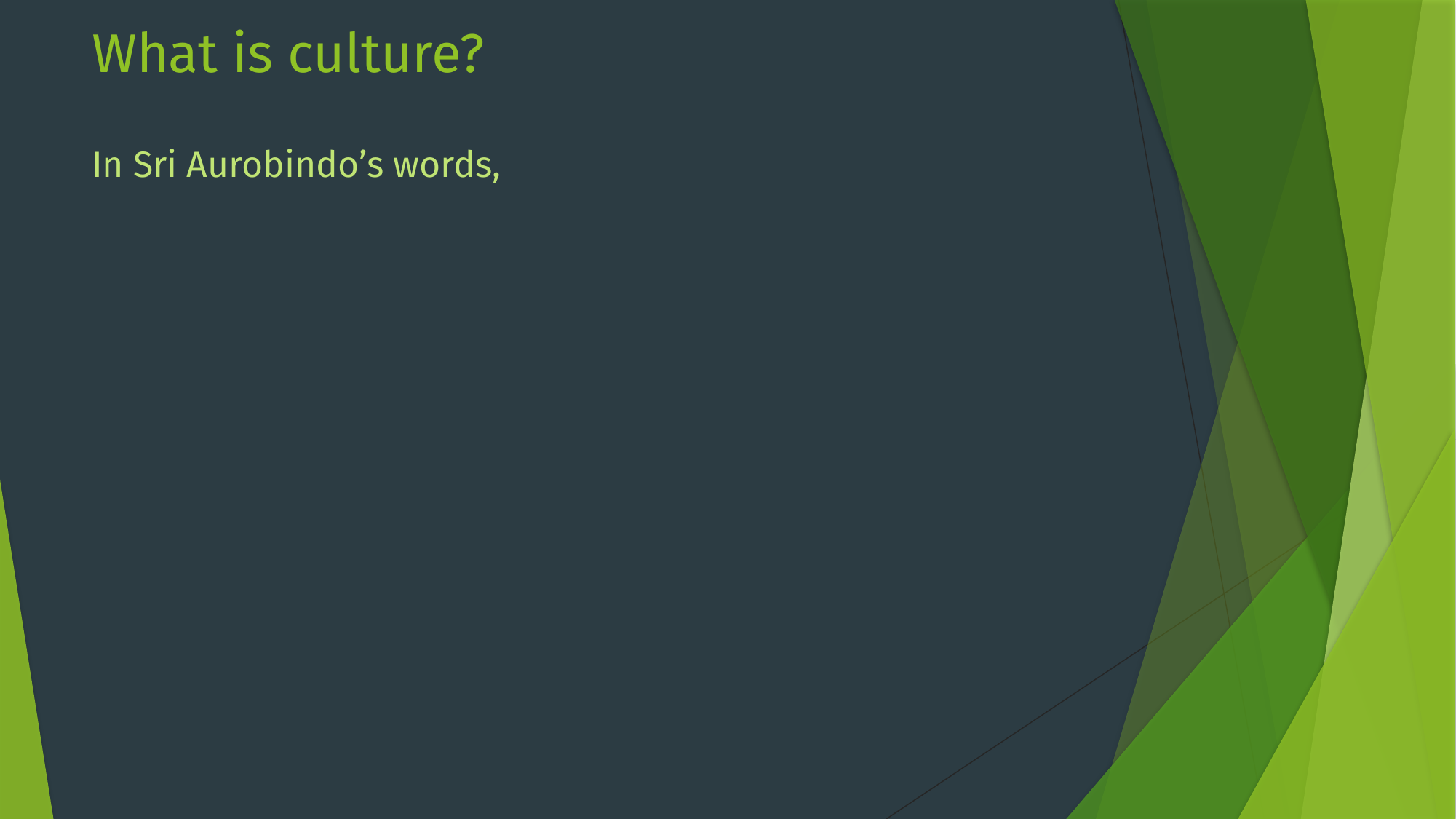

# What is culture?
In Sri Aurobindo’s words,